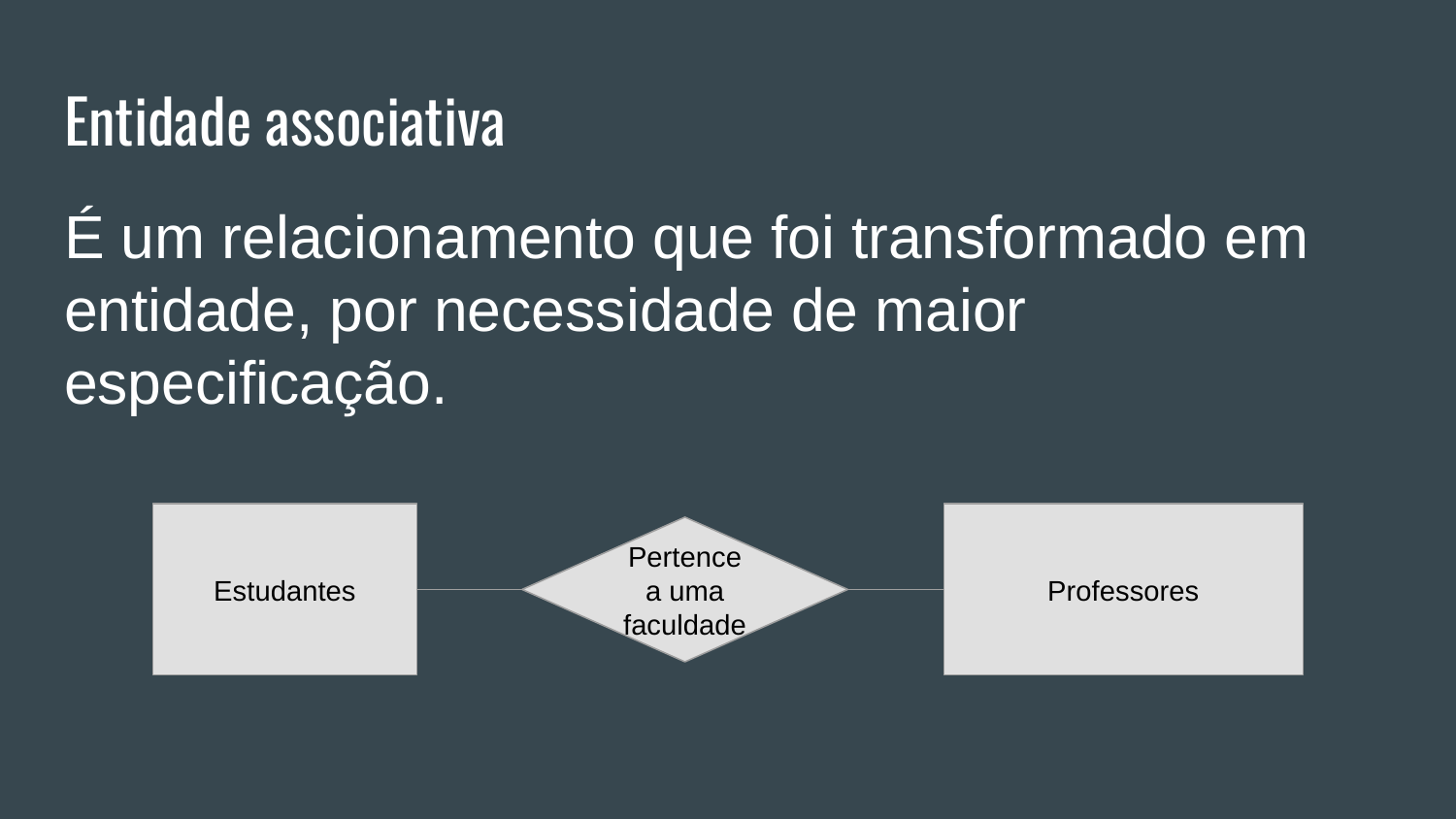

# Entidade associativa
É um relacionamento que foi transformado em entidade, por necessidade de maior especificação.
Estudantes
Professores
Pertence a uma
faculdade